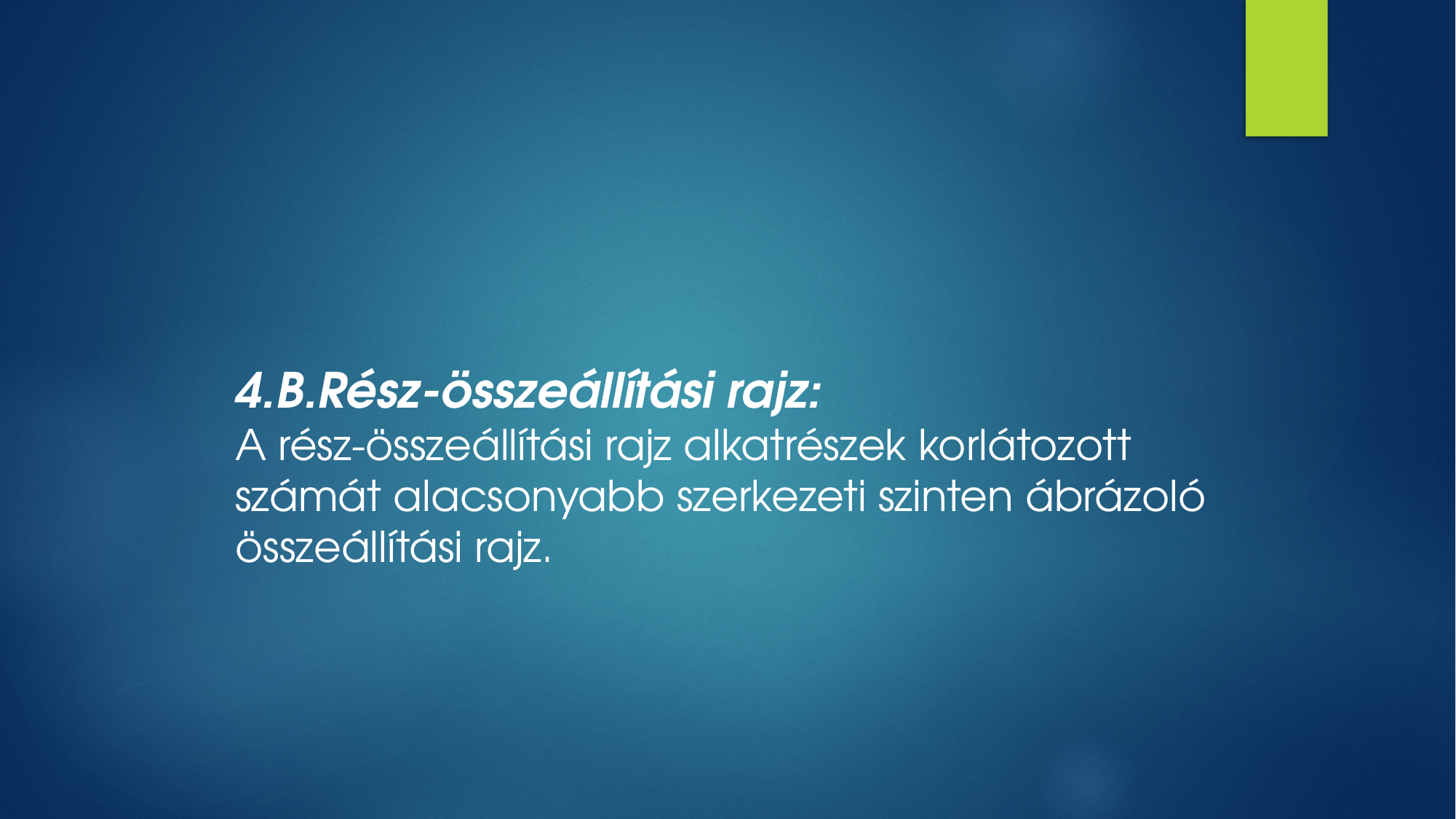

4.B.Rész-összeállítási rajz:
A rész-összeállítási rajz alkatrészek korlátozott számát alacsonyabb szerkezeti szinten ábrázoló összeállítási rajz.